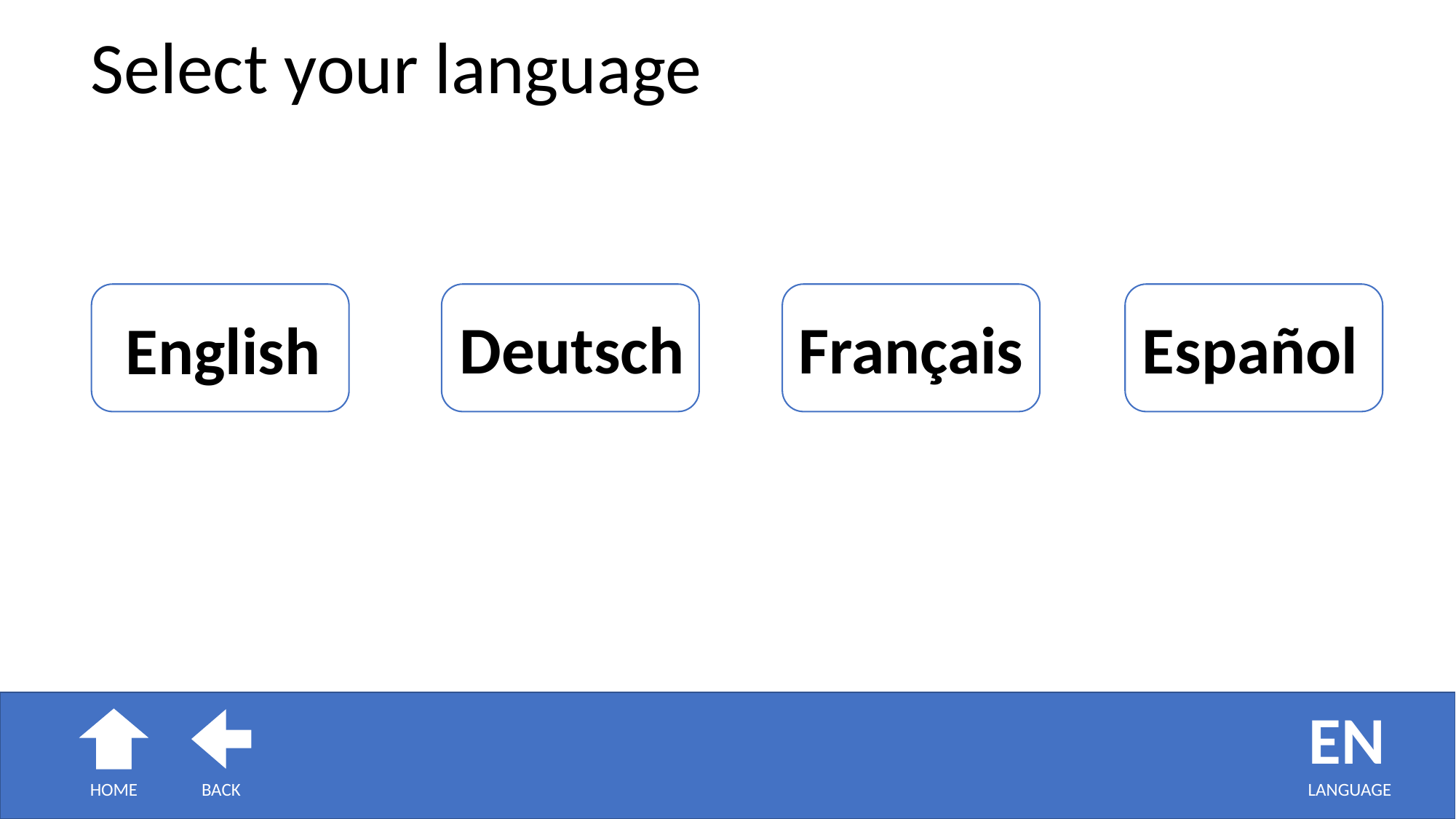

Select your language

Français
Deutsch
Español
English
EN

LANGUAGE
BACK
HOME
EN